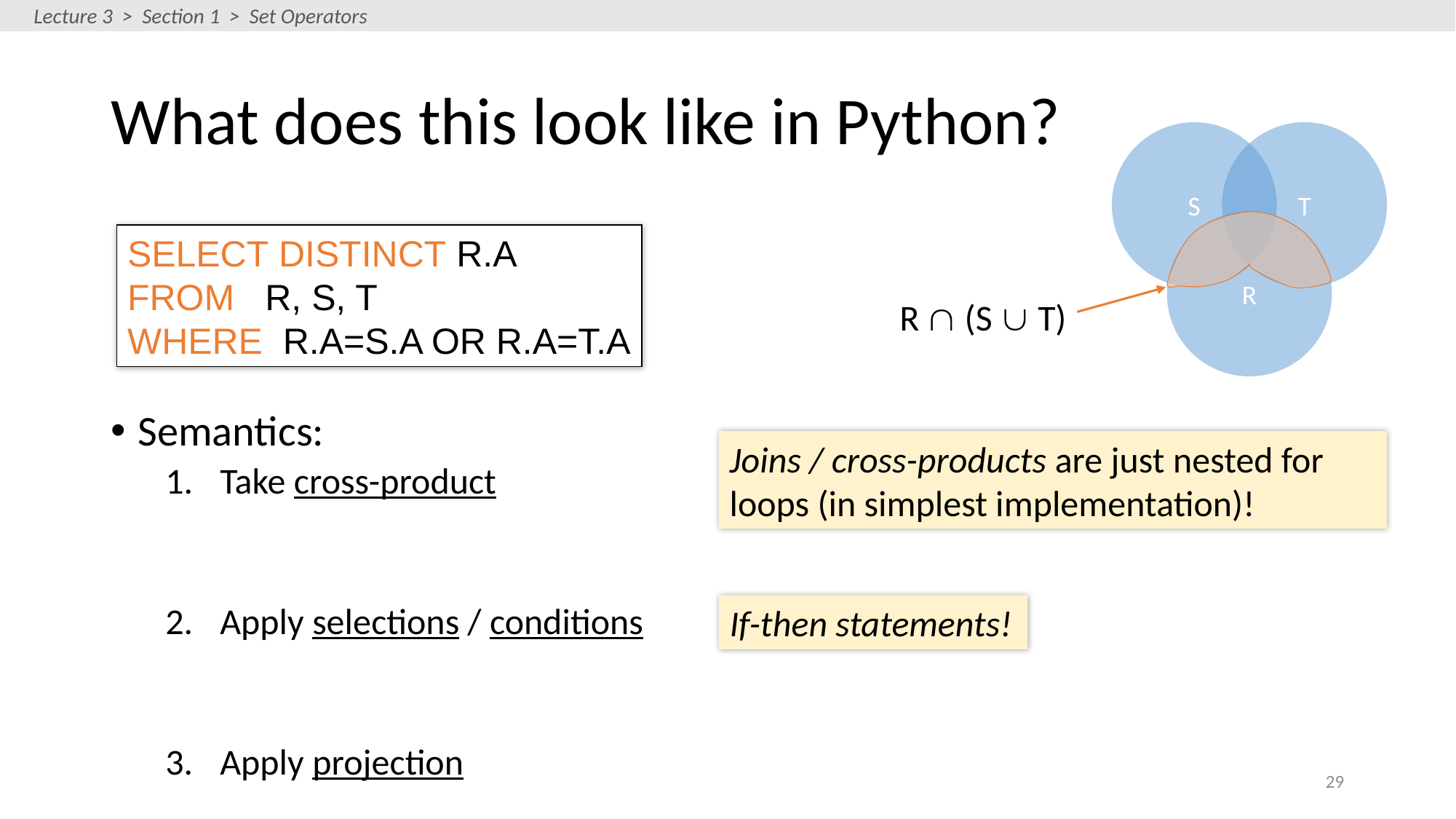

Lecture 3  >  Section 1  >  Set Operators
# What does this look like in Python?
S
T
R

R ∩ (S ∪ T)
SELECT DISTINCT R.A
FROM   R, S, T
WHERE  R.A=S.A OR R.A=T.A
Semantics:
Take cross-product

Apply selections / conditions

Apply projection

Joins / cross-products are just nested for loops (in simplest implementation)!
If-then statements!
29